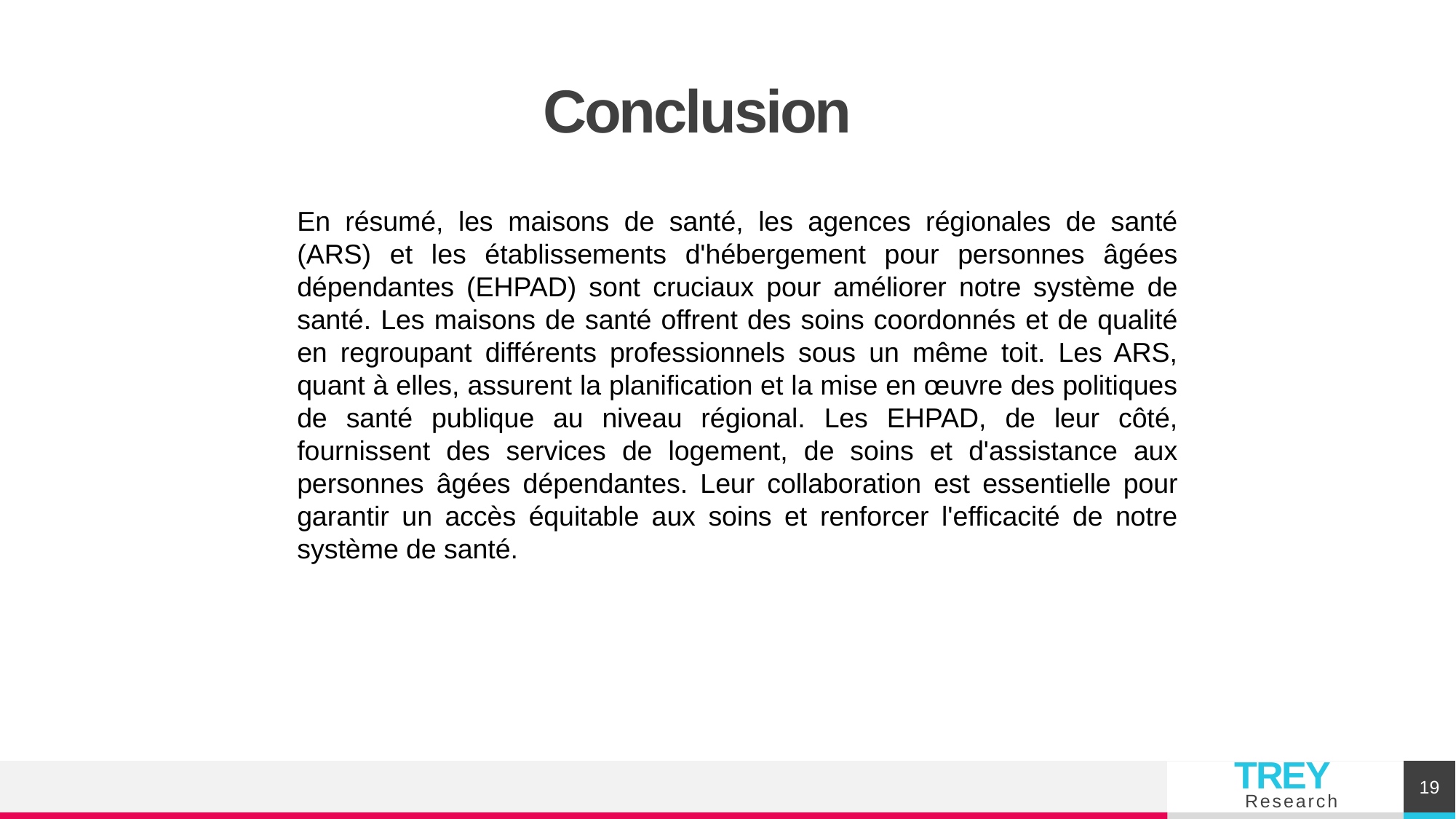

# Conclusion
En résumé, les maisons de santé, les agences régionales de santé (ARS) et les établissements d'hébergement pour personnes âgées dépendantes (EHPAD) sont cruciaux pour améliorer notre système de santé. Les maisons de santé offrent des soins coordonnés et de qualité en regroupant différents professionnels sous un même toit. Les ARS, quant à elles, assurent la planification et la mise en œuvre des politiques de santé publique au niveau régional. Les EHPAD, de leur côté, fournissent des services de logement, de soins et d'assistance aux personnes âgées dépendantes. Leur collaboration est essentielle pour garantir un accès équitable aux soins et renforcer l'efficacité de notre système de santé.

19